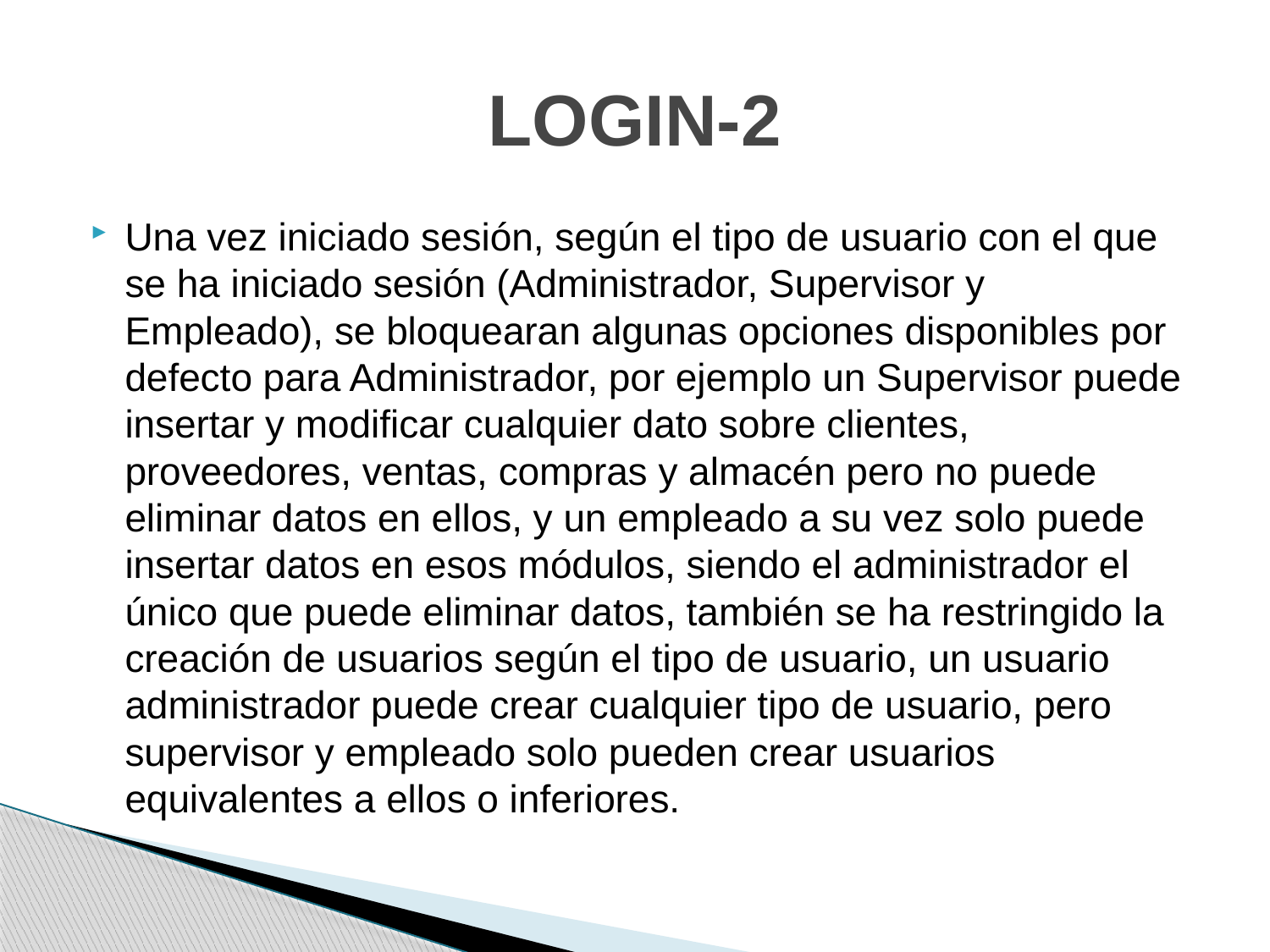

# LOGIN-2
Una vez iniciado sesión, según el tipo de usuario con el que se ha iniciado sesión (Administrador, Supervisor y Empleado), se bloquearan algunas opciones disponibles por defecto para Administrador, por ejemplo un Supervisor puede insertar y modificar cualquier dato sobre clientes, proveedores, ventas, compras y almacén pero no puede eliminar datos en ellos, y un empleado a su vez solo puede insertar datos en esos módulos, siendo el administrador el único que puede eliminar datos, también se ha restringido la creación de usuarios según el tipo de usuario, un usuario administrador puede crear cualquier tipo de usuario, pero supervisor y empleado solo pueden crear usuarios equivalentes a ellos o inferiores.